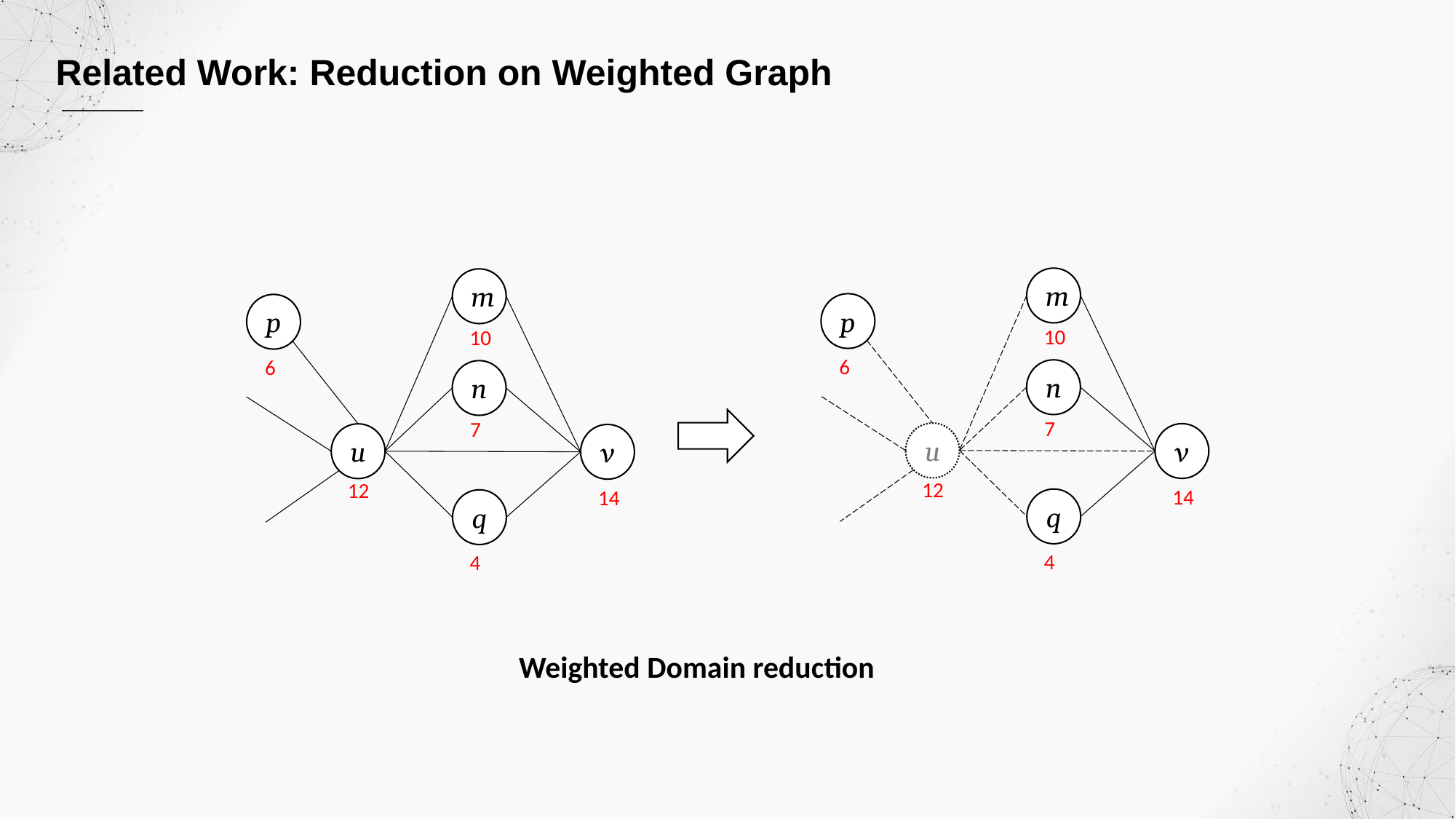

Related Work: Reduction on Weighted Graph
m
p
10
6
n
7
u
v
12
14
q
4
m
p
10
6
n
7
u
v
12
14
q
4

Weighted Domain reduction